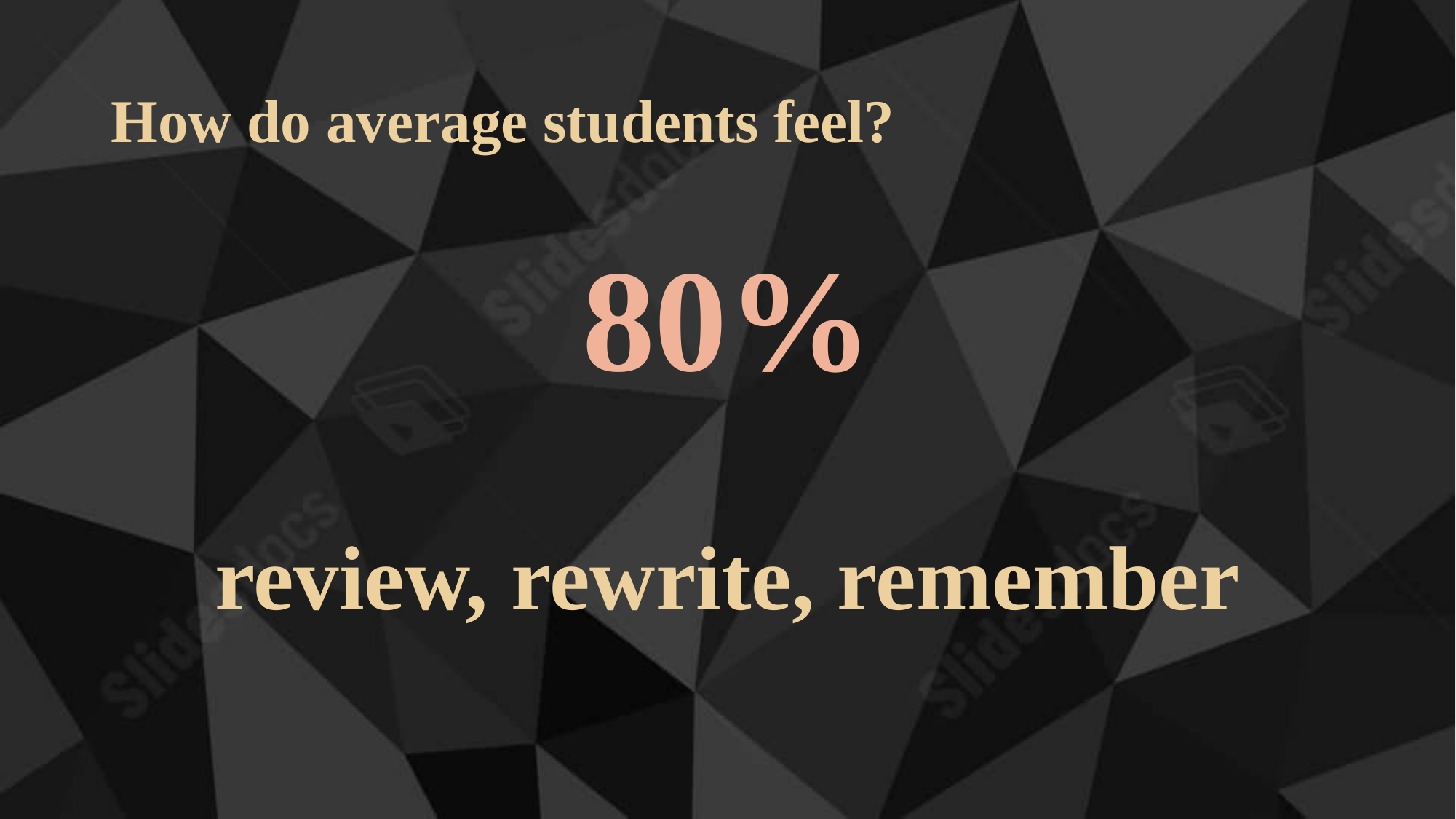

# How do average students feel?
80%

review, rewrite, remember